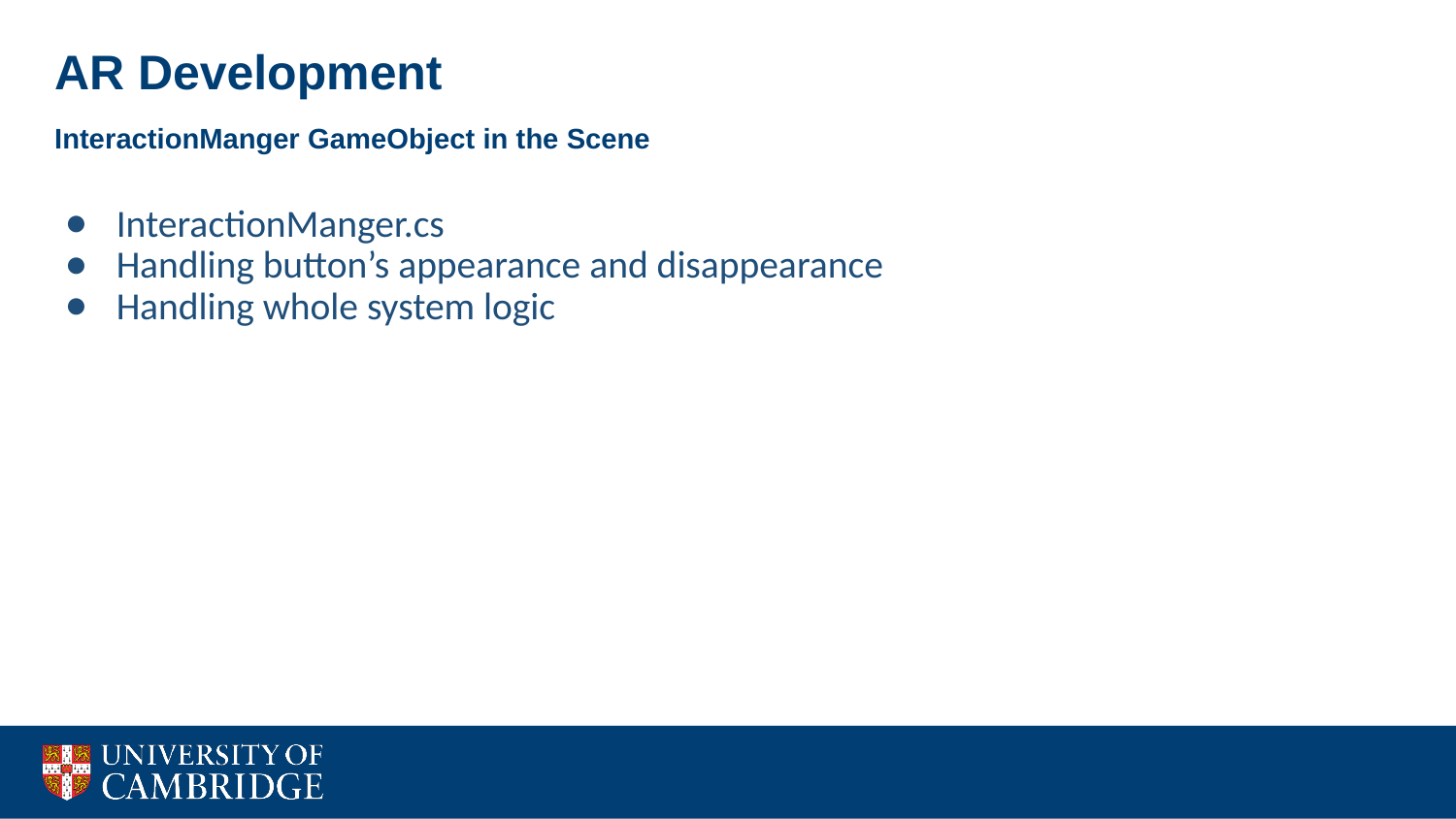

AR Development
InteractionManger GameObject in the Scene
InteractionManger.cs
Handling button’s appearance and disappearance
Handling whole system logic